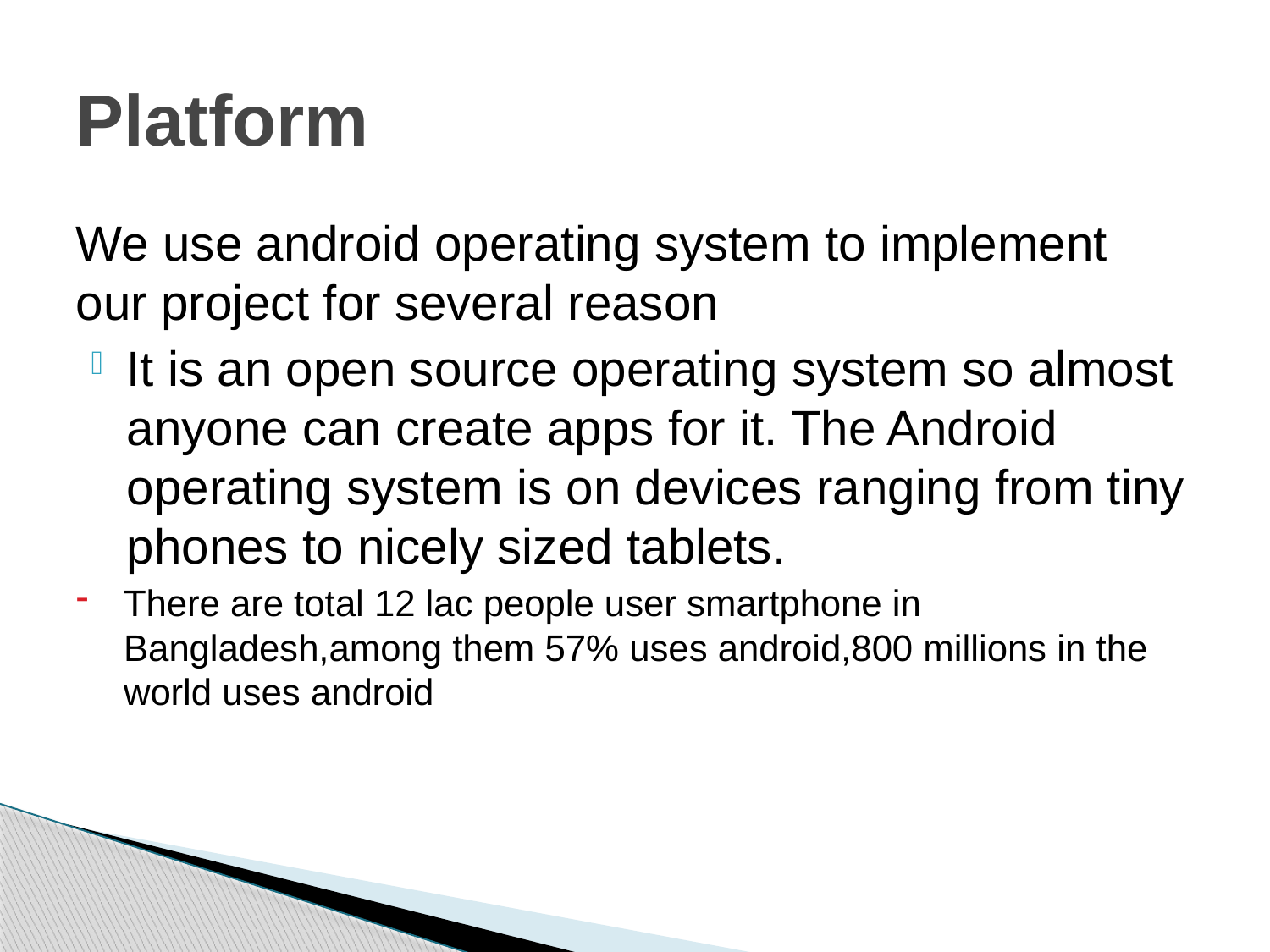

# Platform
We use android operating system to implement our project for several reason
It is an open source operating system so almost anyone can create apps for it. The Android operating system is on devices ranging from tiny phones to nicely sized tablets.
There are total 12 lac people user smartphone in Bangladesh,among them 57% uses android,800 millions in the world uses android